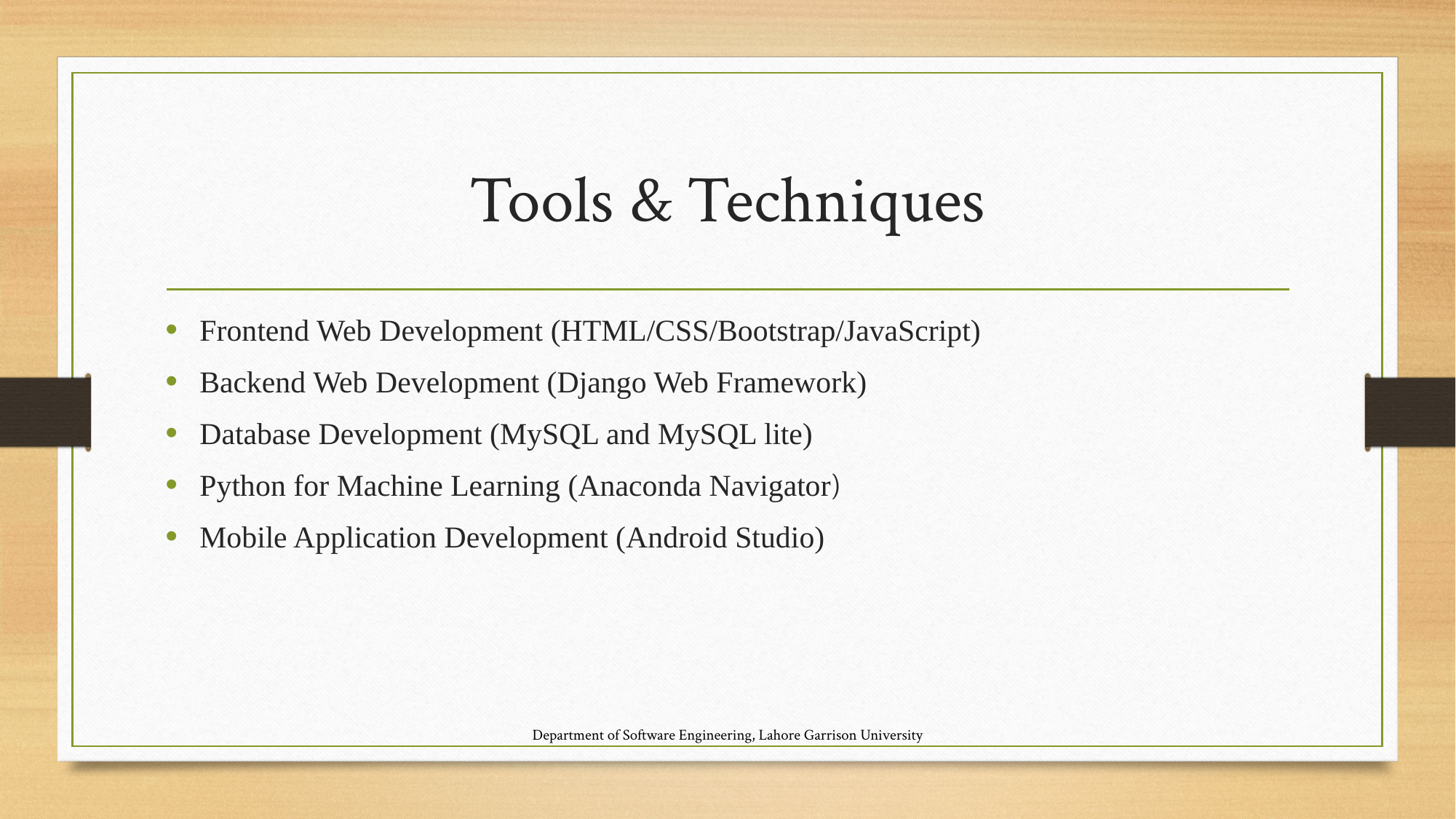

# Tools & Techniques
Frontend Web Development (HTML/CSS/Bootstrap/JavaScript)
Backend Web Development (Django Web Framework)
Database Development (MySQL and MySQL lite)
Python for Machine Learning (Anaconda Navigator)
Mobile Application Development (Android Studio)

Department of Software Engineering, Lahore Garrison University